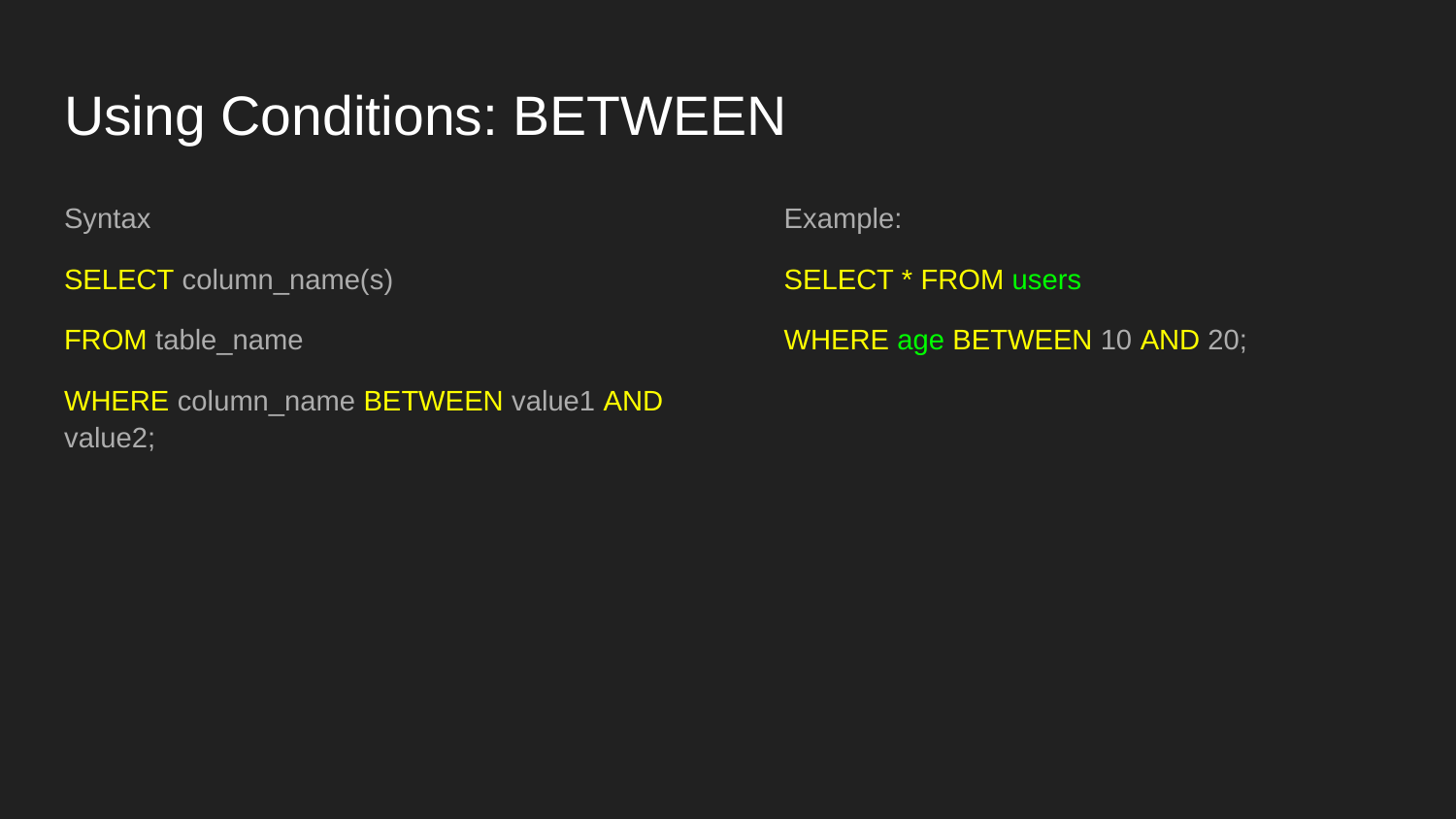

# Using Conditions: BETWEEN
Syntax
SELECT column_name(s)
FROM table_name
WHERE column_name BETWEEN value1 AND value2;

Example:
SELECT * FROM users
WHERE age BETWEEN 10 AND 20;